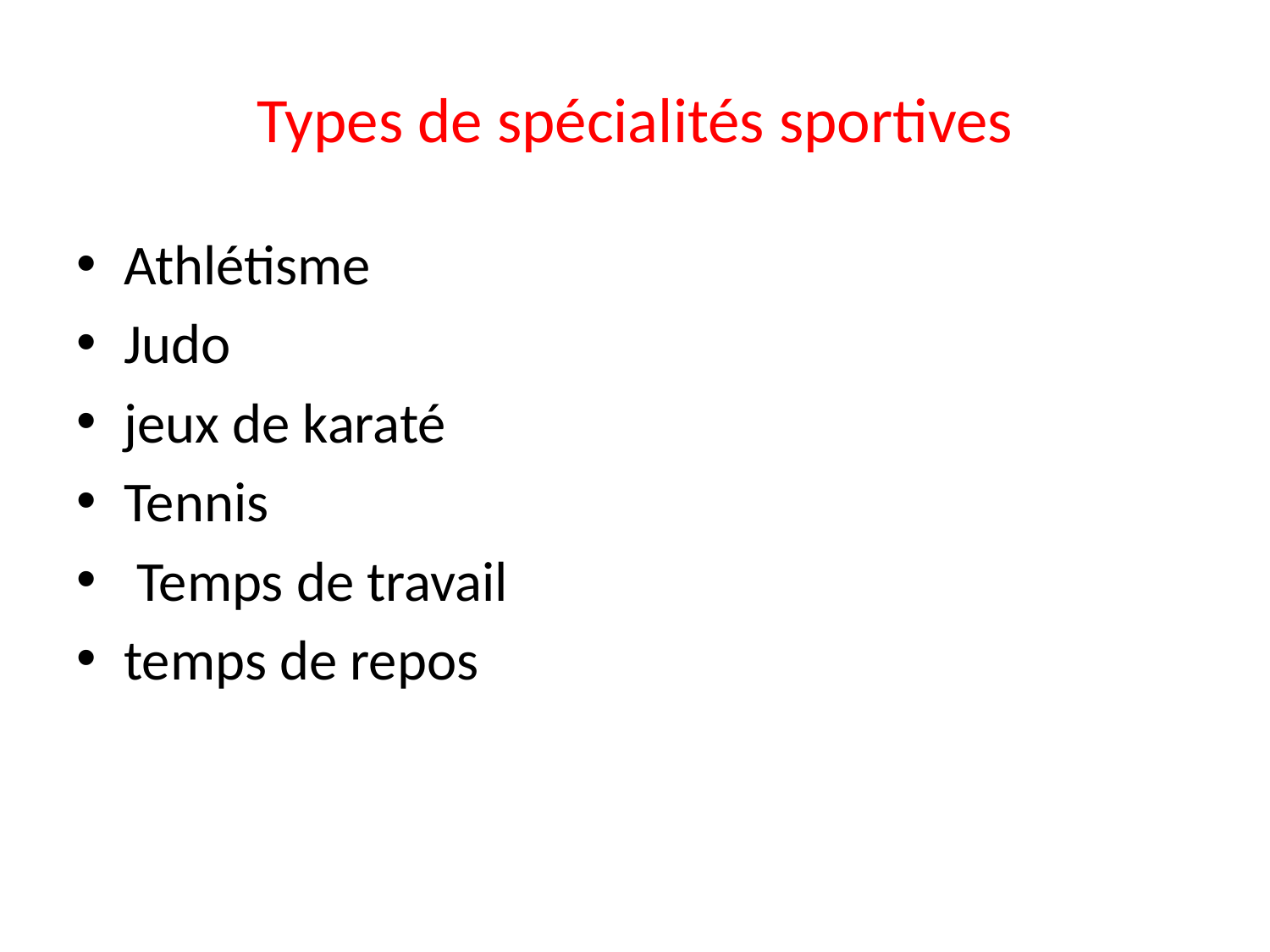

# Types de spécialités sportives
Athlétisme
Judo
jeux de karaté
Tennis
 Temps de travail
temps de repos